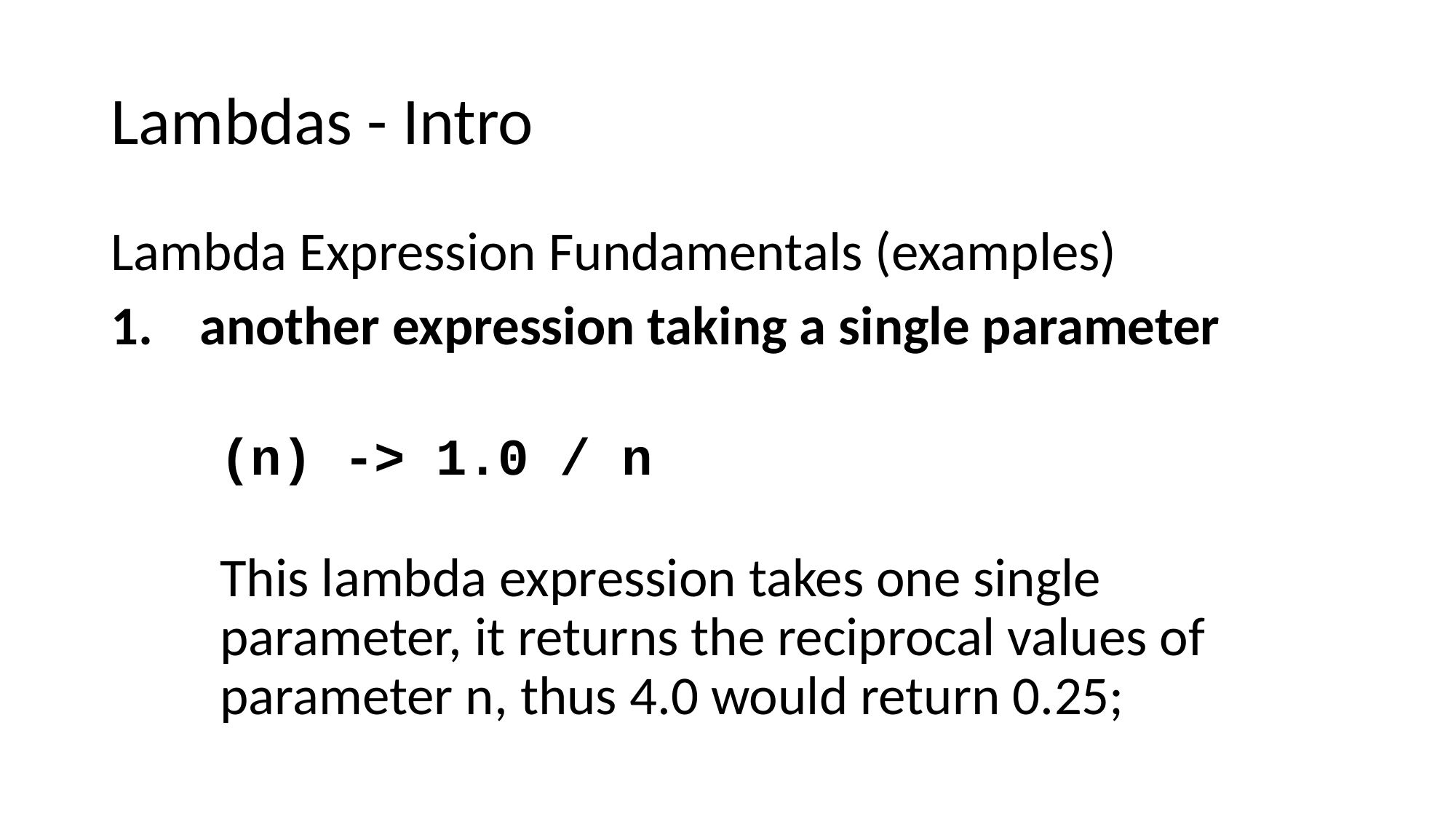

# Lambdas - Intro
Lambda Expression Fundamentals (examples)
another expression taking a single parameter
	(n) -> 1.0 / n
This lambda expression takes one single parameter, it returns the reciprocal values of parameter n, thus 4.0 would return 0.25;